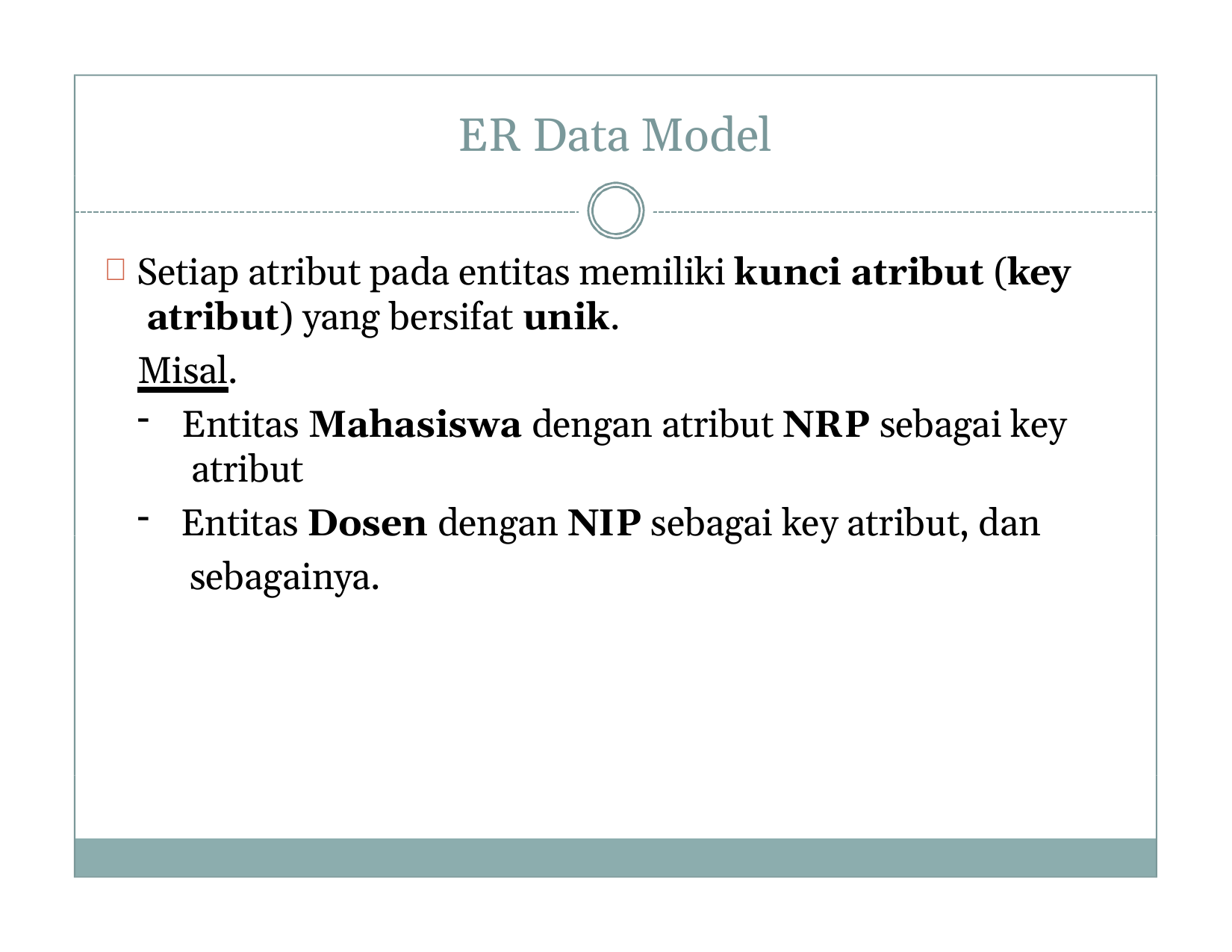

# ER Data Model

Setiap atribut pada entitas memiliki kunci atribut (key  atribut) yang bersifat unik.
Misal.
Entitas Mahasiswa dengan atribut NRP sebagai key  atribut
Entitas Dosen dengan NIP sebagai key atribut, dan  sebagainya.